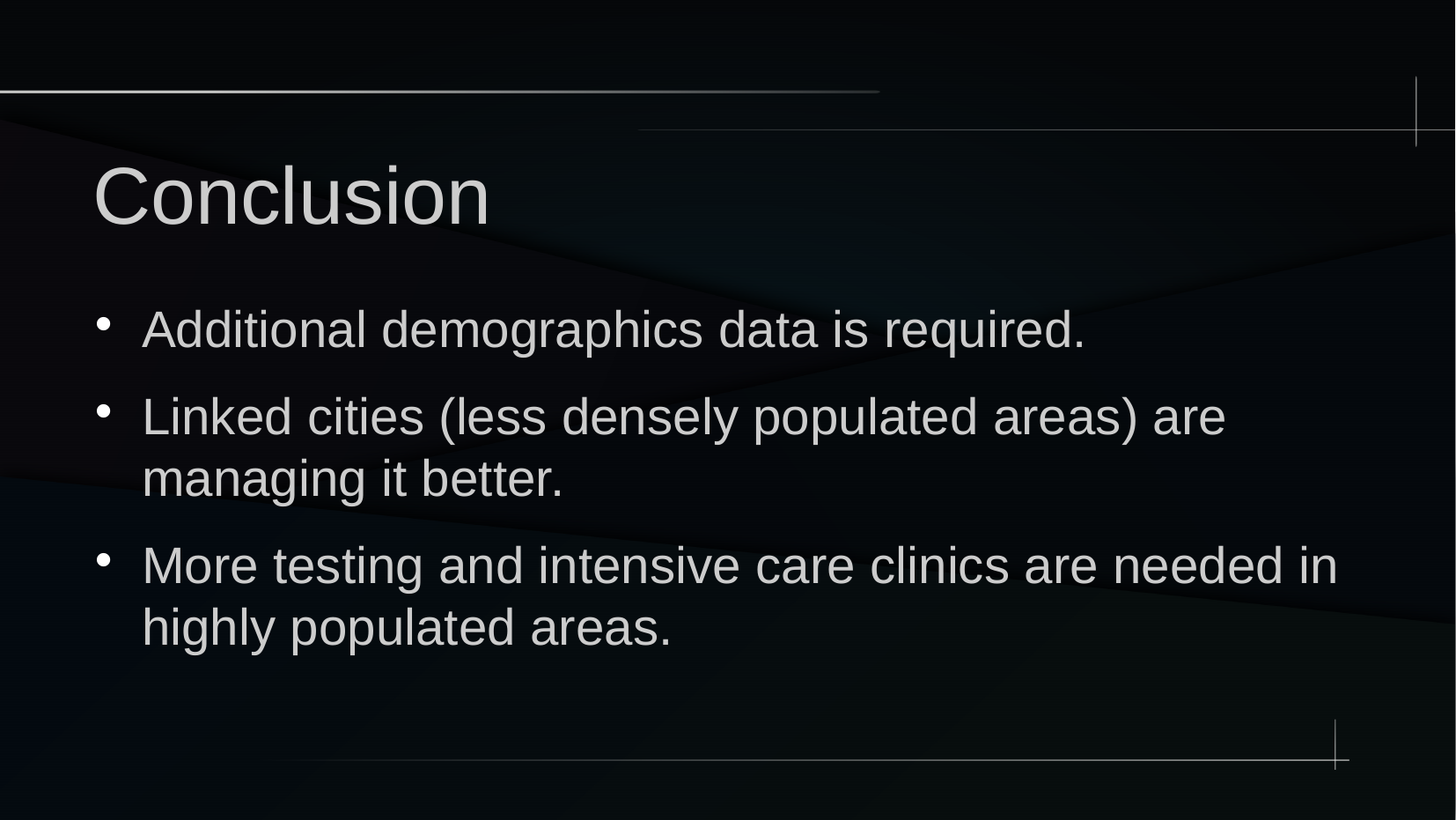

Conclusion
Additional demographics data is required.
Linked cities (less densely populated areas) are managing it better.
More testing and intensive care clinics are needed in highly populated areas.